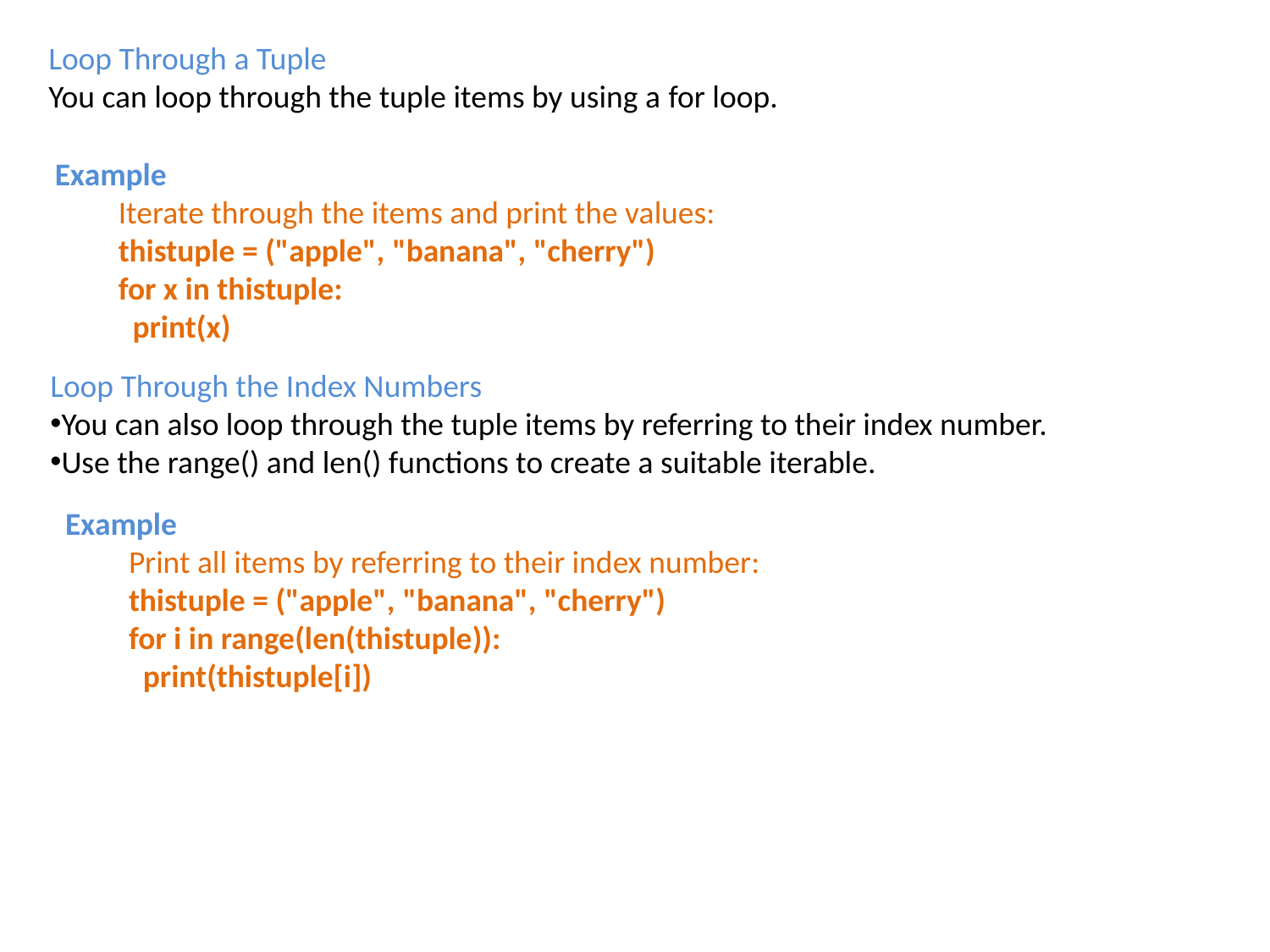

Loop Through a Tuple
You can loop through the tuple items by using a for loop.
Example
Iterate through the items and print the values:
thistuple = ("apple", "banana", "cherry")
for x in thistuple:
  print(x)
Loop Through the Index Numbers
You can also loop through the tuple items by referring to their index number.
Use the range() and len() functions to create a suitable iterable.
Example
Print all items by referring to their index number:
thistuple = ("apple", "banana", "cherry")
for i in range(len(thistuple)):
  print(thistuple[i])